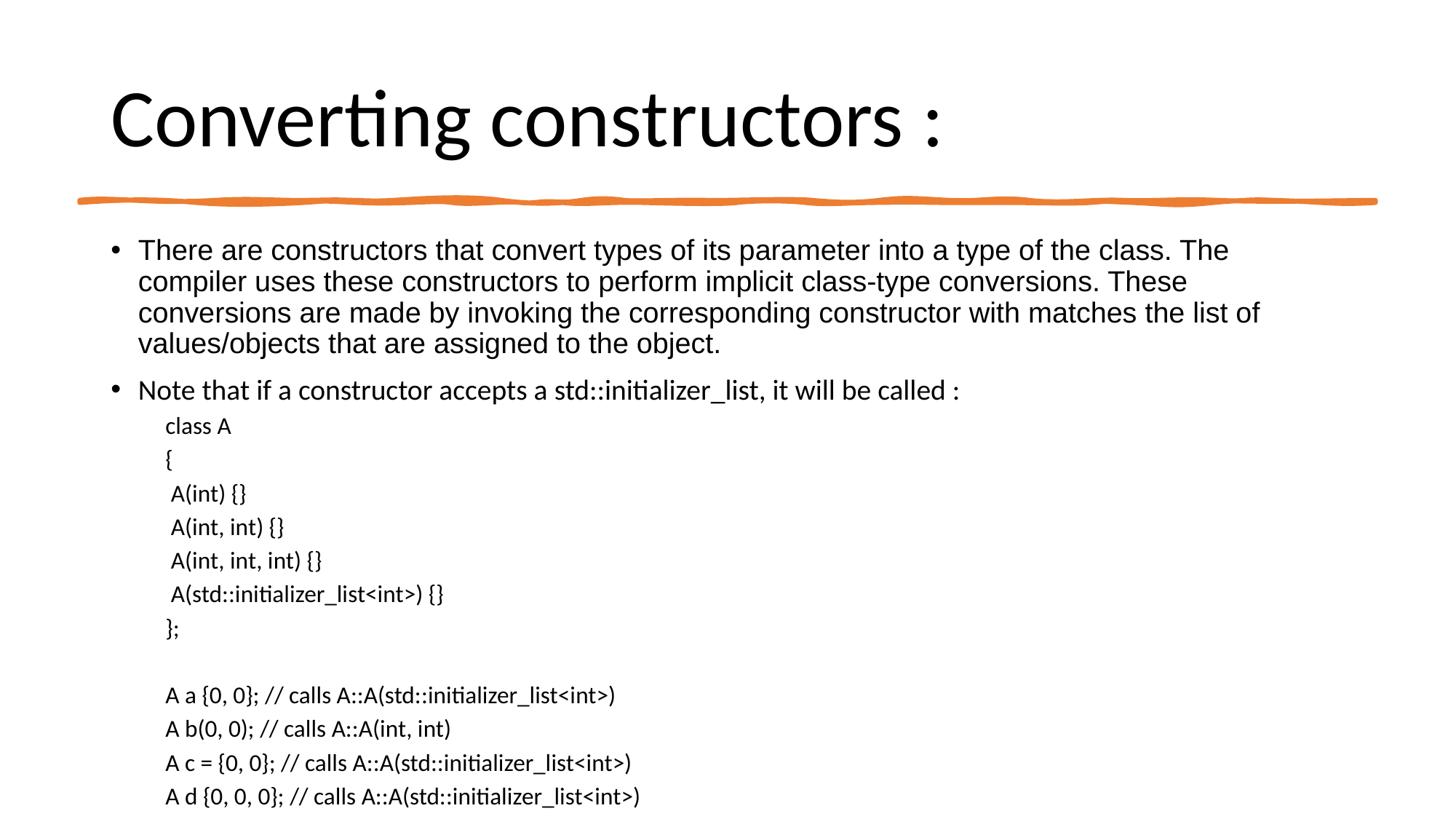

# Converting constructors :

There are constructors that convert types of its parameter into a type of the class. The compiler uses these constructors to perform implicit class-type conversions. These conversions are made by invoking the corresponding constructor with matches the list of values/objects that are assigned to the object.
Note that if a constructor accepts a std::initializer_list, it will be called :
class A
{
 A(int) {}
 A(int, int) {}
 A(int, int, int) {}
 A(std::initializer_list<int>) {}
};

A a {0, 0}; // calls A::A(std::initializer_list<int>)
A b(0, 0); // calls A::A(int, int)
A c = {0, 0}; // calls A::A(std::initializer_list<int>)
A d {0, 0, 0}; // calls A::A(std::initializer_list<int>)